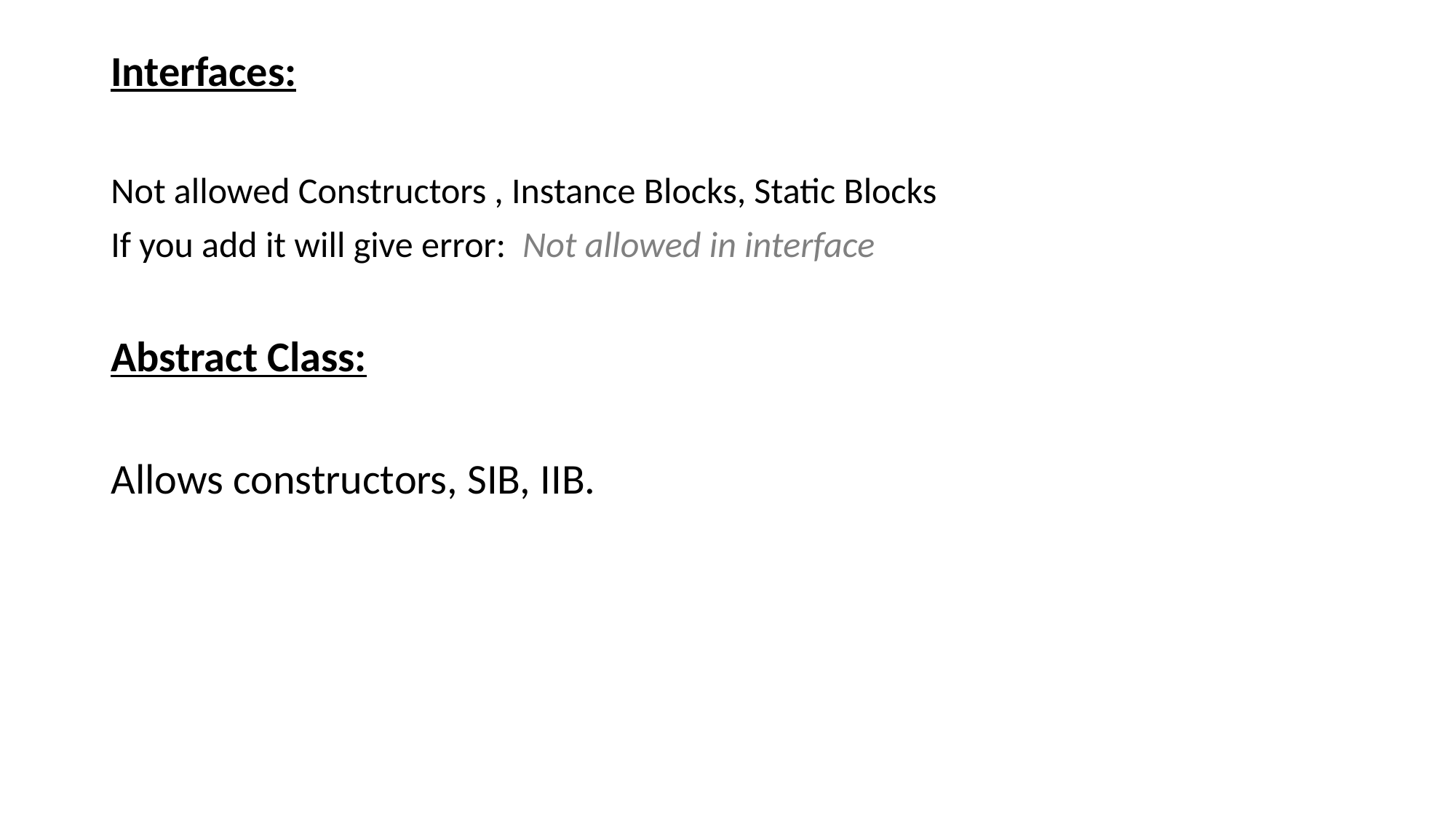

Interfaces:

Not allowed Constructors , Instance Blocks, Static Blocks
If you add it will give error:  Not allowed in interface

Abstract Class:

Allows constructors, SIB, IIB.